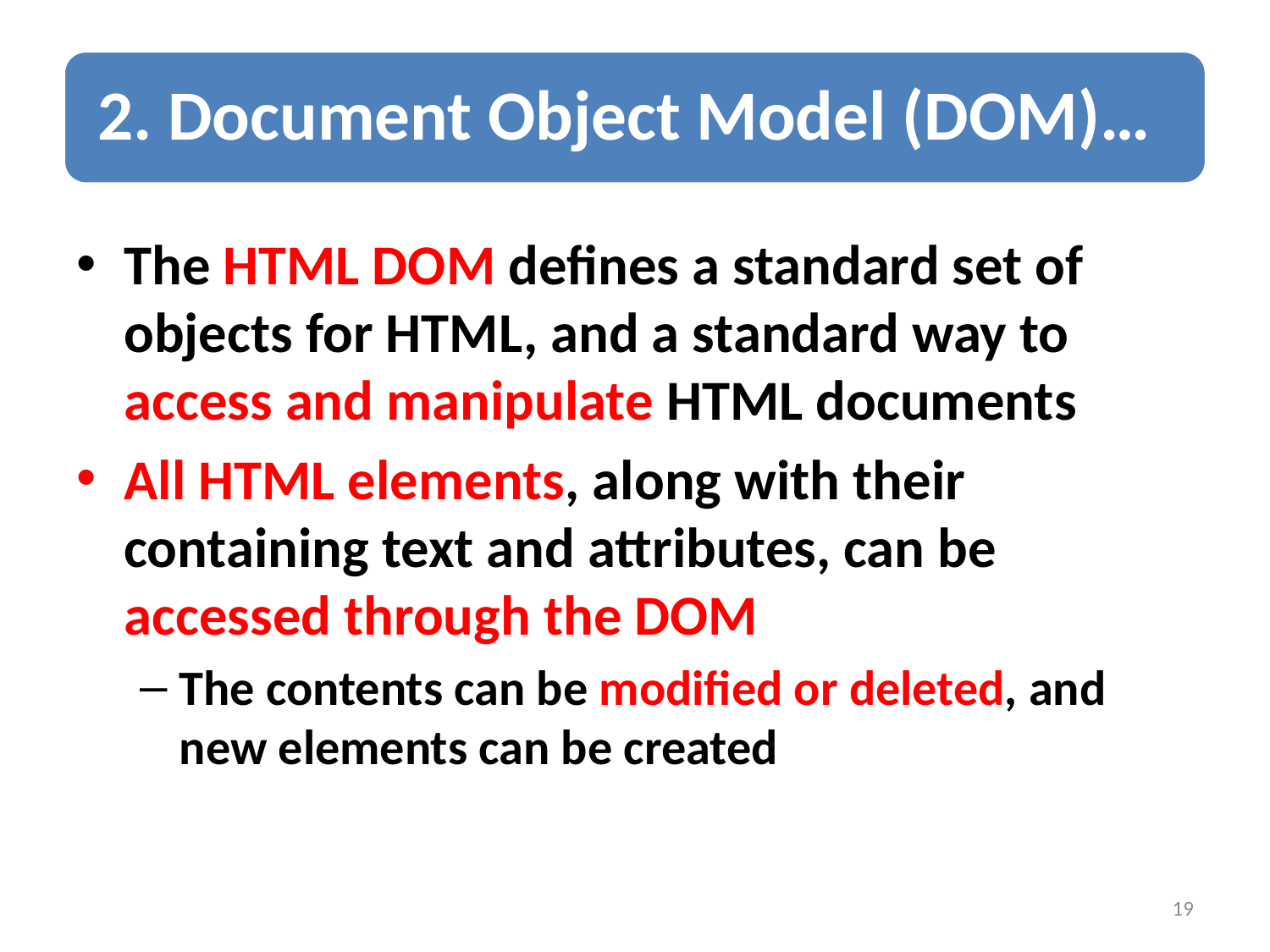

2. Document Object Model (DOM)…
The HTML DOM defines a standard set of objects for HTML, and a standard way to access and manipulate HTML documents
All HTML elements, along with their containing text and attributes, can be accessed through the DOM
The contents can be modified or deleted, and new elements can be created
19